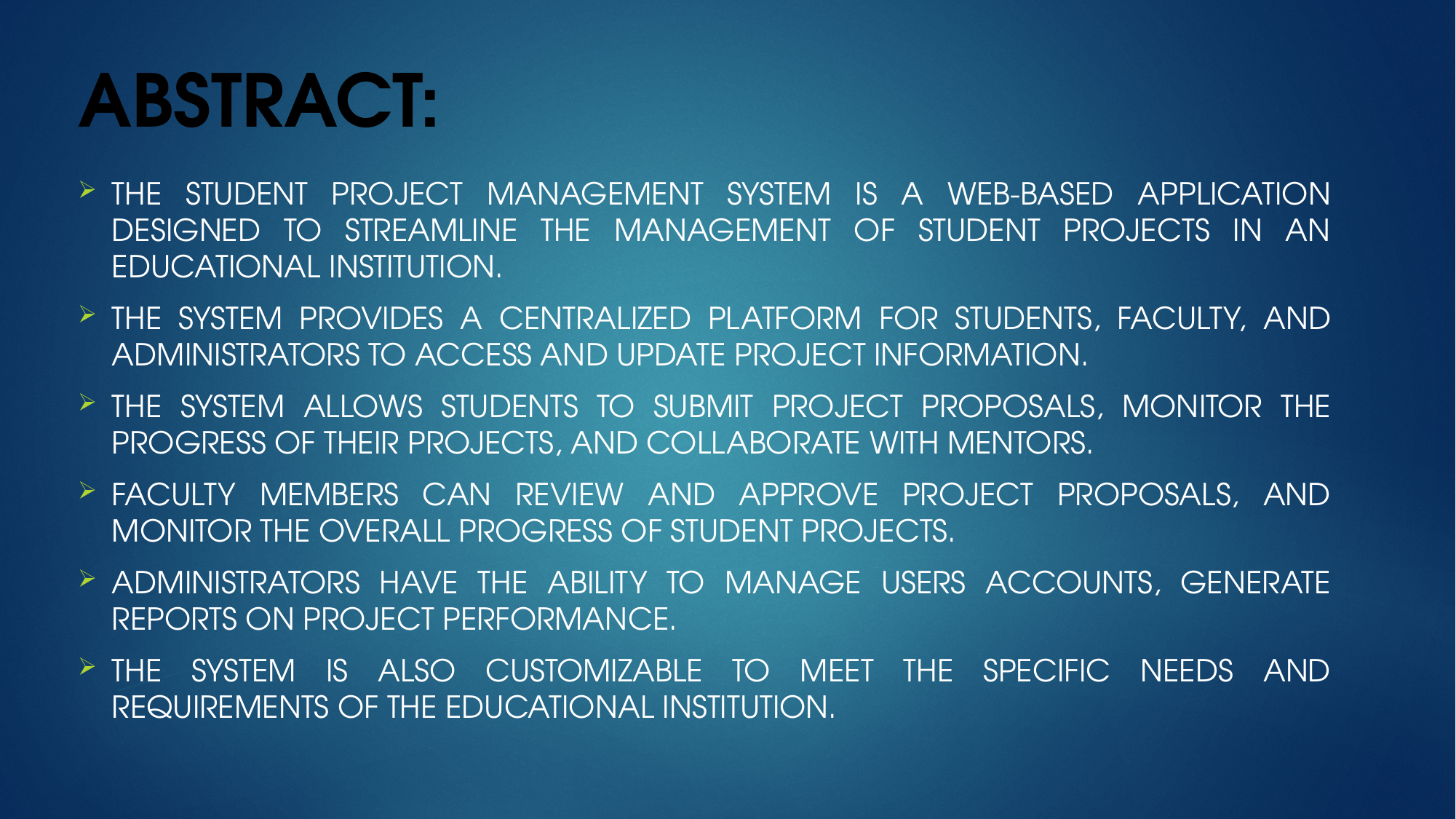

# ABSTRACT:
The student project management system is a web-based application designed to streamline the management of student projects in an educational institution.
The system provides a centralized platform for students, faculty, and administrators to access and update project information.
The system allows students to submit project proposals, monitor the progress of their projects, and collaborate with mentors.
Faculty members can review and approve project proposals, and monitor the overall progress of student projects.
Administrators have the ability to manage users accounts, generate reports on project performance.
The system is also customizable to meet the specific needs and requirements of the educational institution.